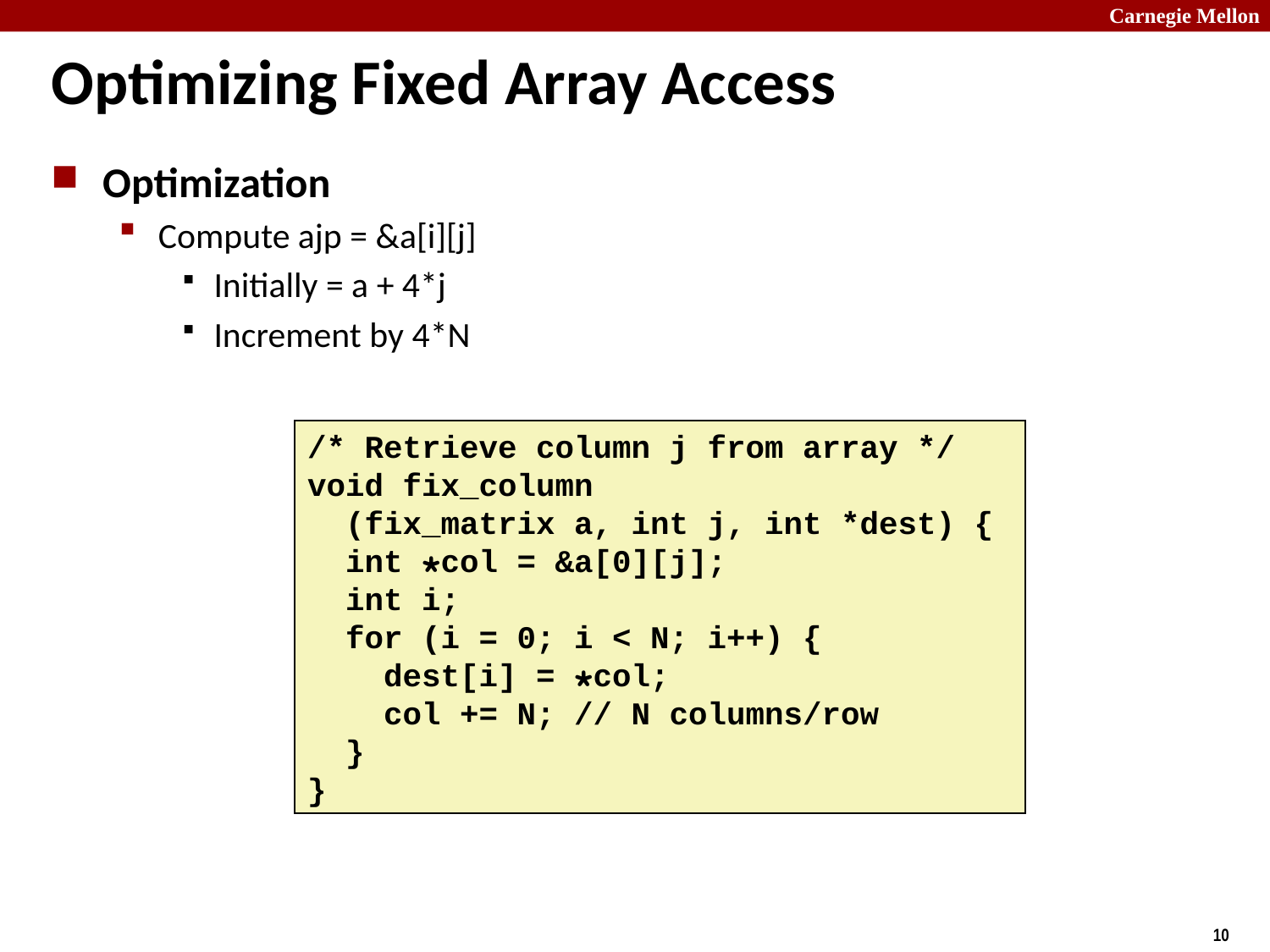

# Optimizing Fixed Array Access
Optimization
Compute ajp = &a[i][j]
Initially = a + 4*j
Increment by 4*N
/* Retrieve column j from array */
void fix_column
  (fix_matrix a, int j, int *dest) {
  int ∗col = &a[0][j];
  int i;
  for (i = 0; i < N; i++) {
    dest[i] = ∗col;
    col += N; // N columns/row
  }
}